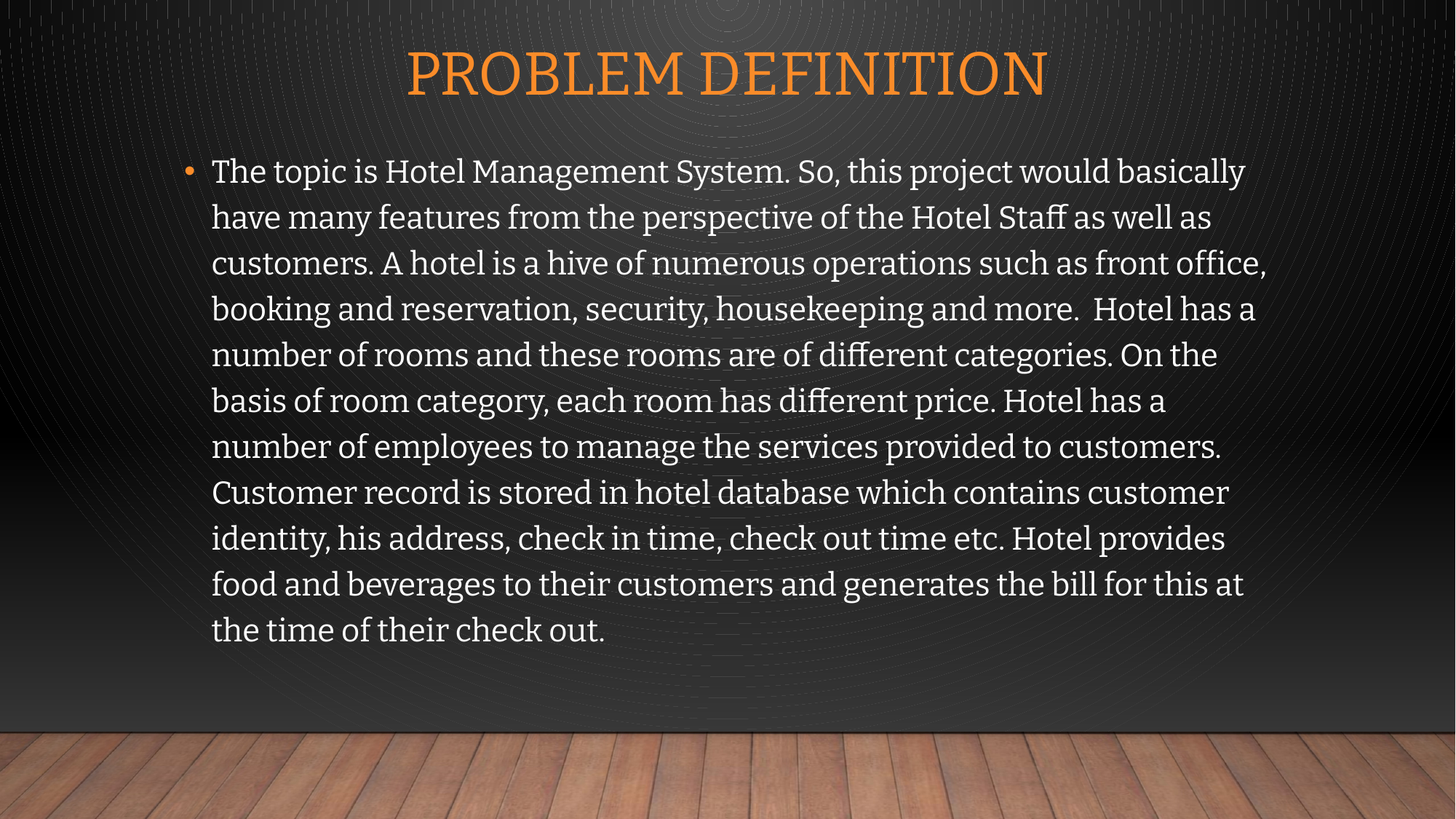

# Problem Definition
The topic is Hotel Management System. So, this project would basically have many features from the perspective of the Hotel Staff as well as customers. A hotel is a hive of numerous operations such as front office, booking and reservation, security, housekeeping and more.  Hotel has a number of rooms and these rooms are of different categories. On the basis of room category, each room has different price. Hotel has a number of employees to manage the services provided to customers. Customer record is stored in hotel database which contains customer identity, his address, check in time, check out time etc. Hotel provides food and beverages to their customers and generates the bill for this at the time of their check out.